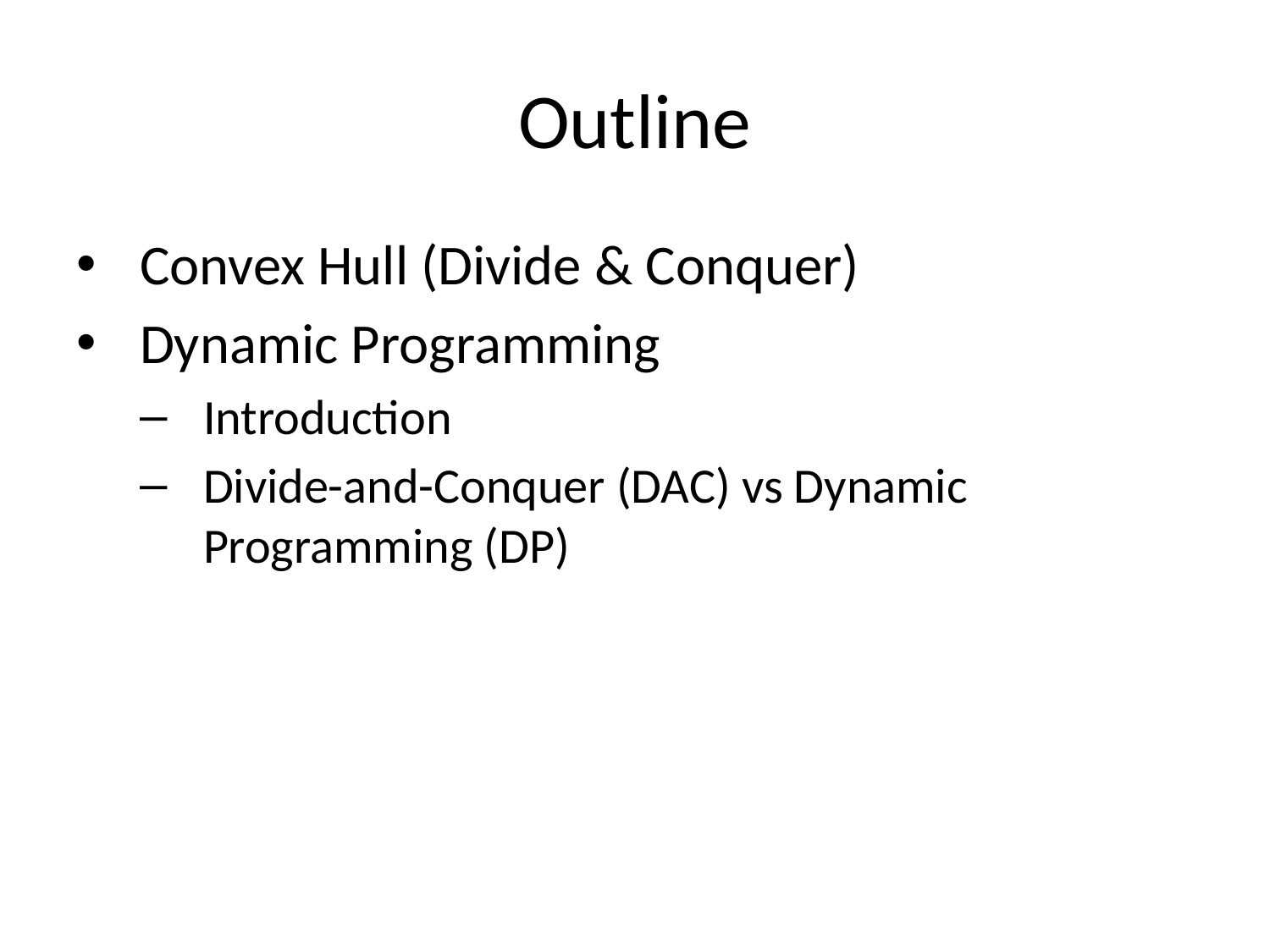

# Outline
Convex Hull (Divide & Conquer)
Dynamic Programming
Introduction
Divide-and-Conquer (DAC) vs Dynamic Programming (DP)